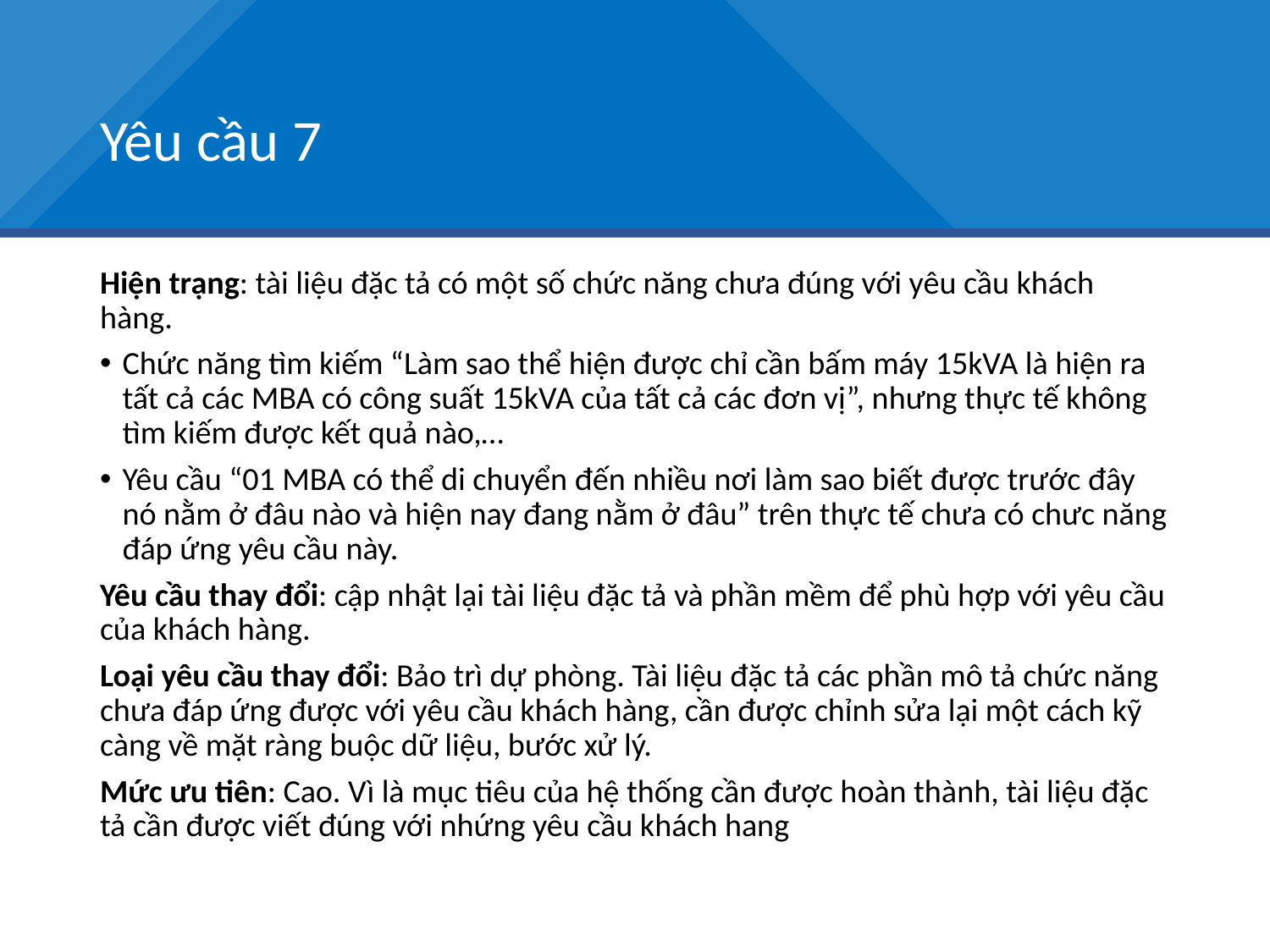

# Yêu cầu 7
Hiện trạng: tài liệu đặc tả có một số chức năng chưa đúng với yêu cầu khách hàng.
Chức năng tìm kiếm “Làm sao thể hiện được chỉ cần bấm máy 15kVA là hiện ra tất cả các MBA có công suất 15kVA của tất cả các đơn vị”, nhưng thực tế không tìm kiếm được kết quả nào,…
Yêu cầu “01 MBA có thể di chuyển đến nhiều nơi làm sao biết được trước đây nó nằm ở đâu nào và hiện nay đang nằm ở đâu” trên thực tế chưa có chưc năng đáp ứng yêu cầu này.
Yêu cầu thay đổi: cập nhật lại tài liệu đặc tả và phần mềm để phù hợp với yêu cầu của khách hàng.
Loại yêu cầu thay đổi: Bảo trì dự phòng. Tài liệu đặc tả các phần mô tả chức năng chưa đáp ứng được với yêu cầu khách hàng, cần được chỉnh sửa lại một cách kỹ càng về mặt ràng buộc dữ liệu, bước xử lý.
Mức ưu tiên: Cao. Vì là mục tiêu của hệ thống cần được hoàn thành, tài liệu đặc tả cần được viết đúng với nhứng yêu cầu khách hang